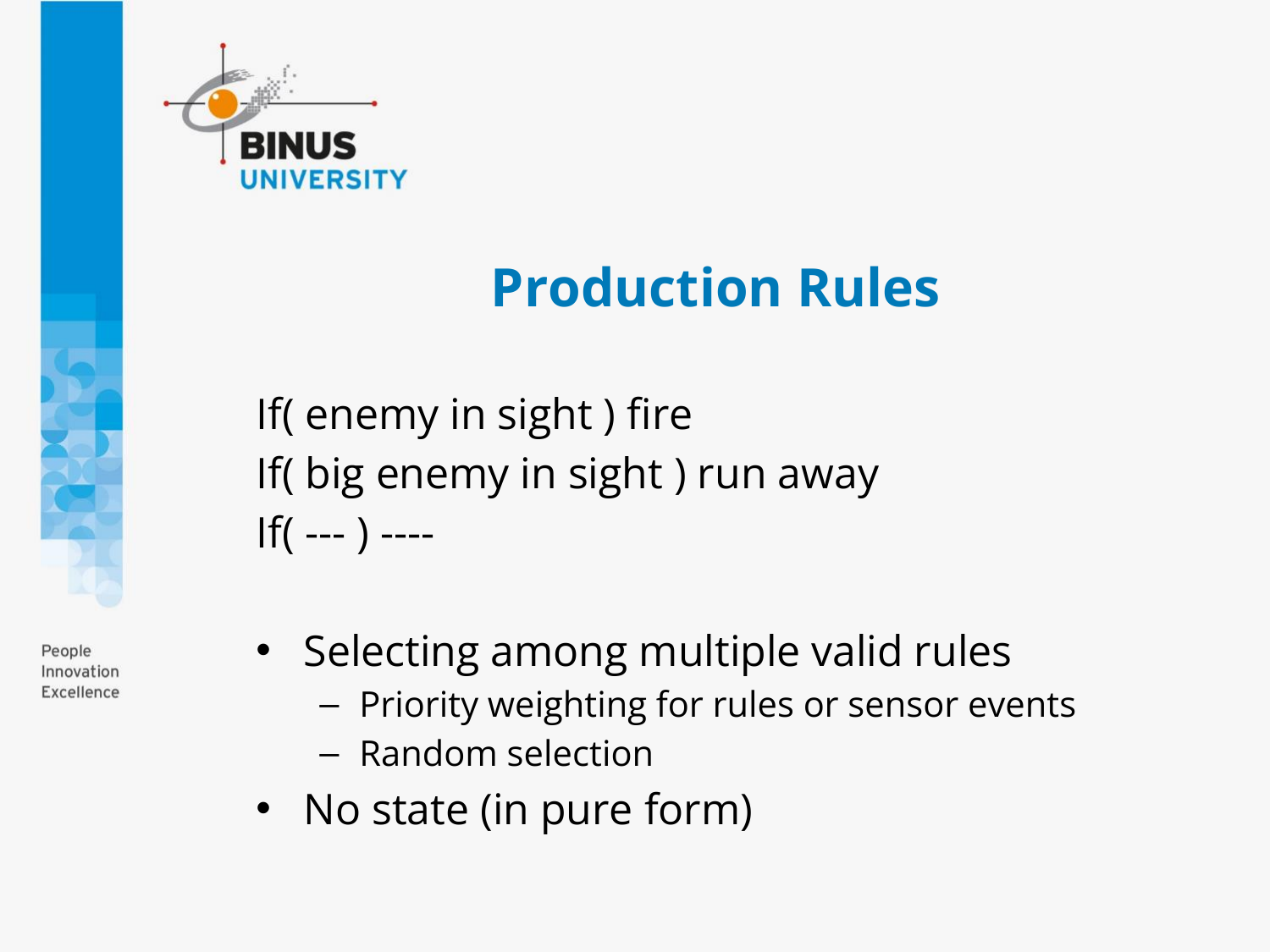

# Production Rules
If( enemy in sight ) fire
If( big enemy in sight ) run away
If( --- ) ----

Selecting among multiple valid rules
Priority weighting for rules or sensor events
Random selection
No state (in pure form)